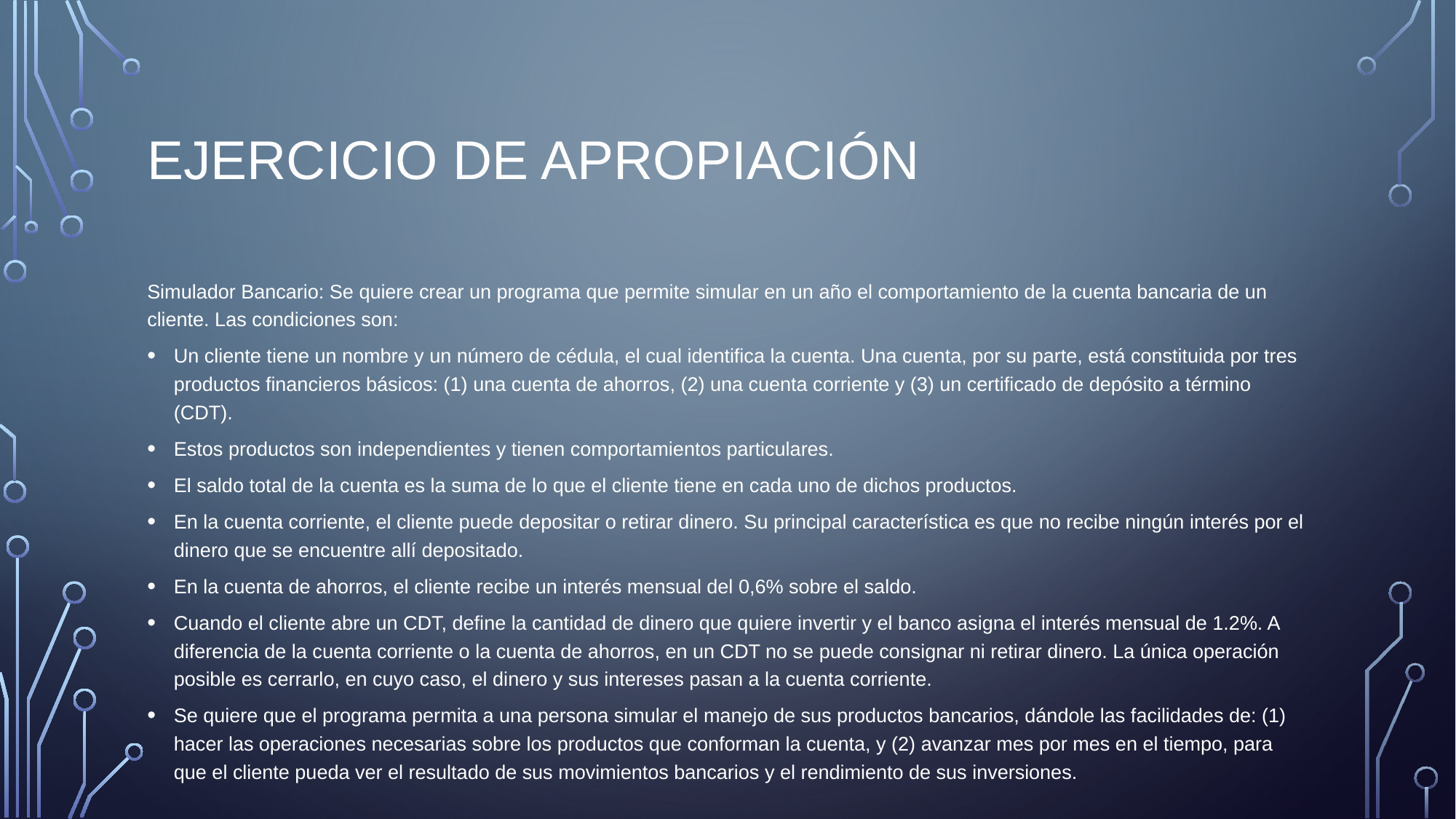

# Ejercicio de apropiación
Simulador Bancario: Se quiere crear un programa que permite simular en un año el comportamiento de la cuenta bancaria de un cliente. Las condiciones son:
Un cliente tiene un nombre y un número de cédula, el cual identifica la cuenta. Una cuenta, por su parte, está constituida por tres productos financieros básicos: (1) una cuenta de ahorros, (2) una cuenta corriente y (3) un certificado de depósito a término (CDT).
Estos productos son independientes y tienen comportamientos particulares.
El saldo total de la cuenta es la suma de lo que el cliente tiene en cada uno de dichos productos.
En la cuenta corriente, el cliente puede depositar o retirar dinero. Su principal característica es que no recibe ningún interés por el dinero que se encuentre allí depositado.
En la cuenta de ahorros, el cliente recibe un interés mensual del 0,6% sobre el saldo.
Cuando el cliente abre un CDT, define la cantidad de dinero que quiere invertir y el banco asigna el interés mensual de 1.2%. A diferencia de la cuenta corriente o la cuenta de ahorros, en un CDT no se puede consignar ni retirar dinero. La única operación posible es cerrarlo, en cuyo caso, el dinero y sus intereses pasan a la cuenta corriente.
Se quiere que el programa permita a una persona simular el manejo de sus productos bancarios, dándole las facilidades de: (1) hacer las operaciones necesarias sobre los productos que conforman la cuenta, y (2) avanzar mes por mes en el tiempo, para que el cliente pueda ver el resultado de sus movimientos bancarios y el rendimiento de sus inversiones.